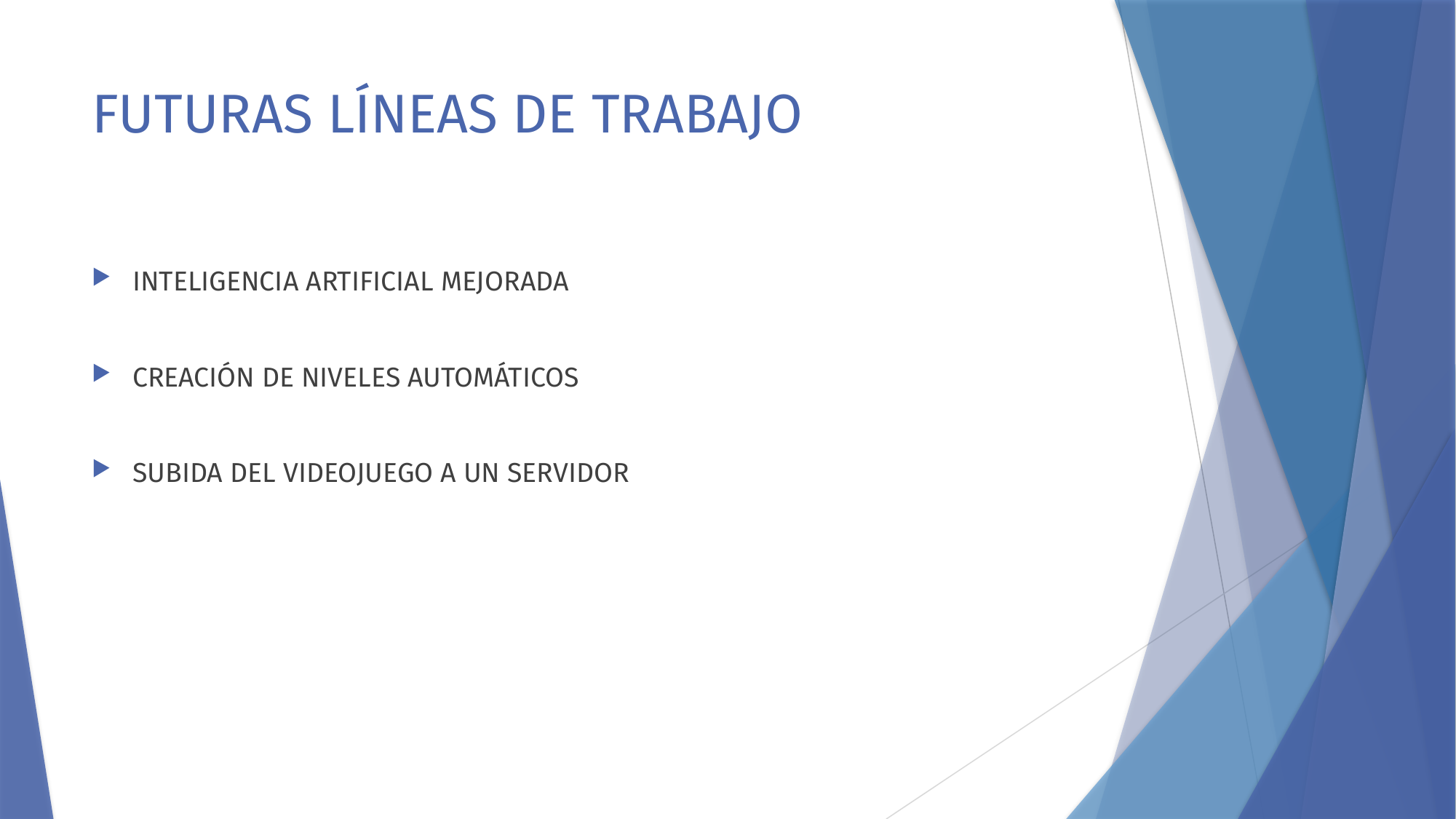

# FUTURAS LÍNEAS DE TRABAJO
INTELIGENCIA ARTIFICIAL MEJORADA

CREACIÓN DE NIVELES AUTOMÁTICOS

SUBIDA DEL VIDEOJUEGO A UN SERVIDOR